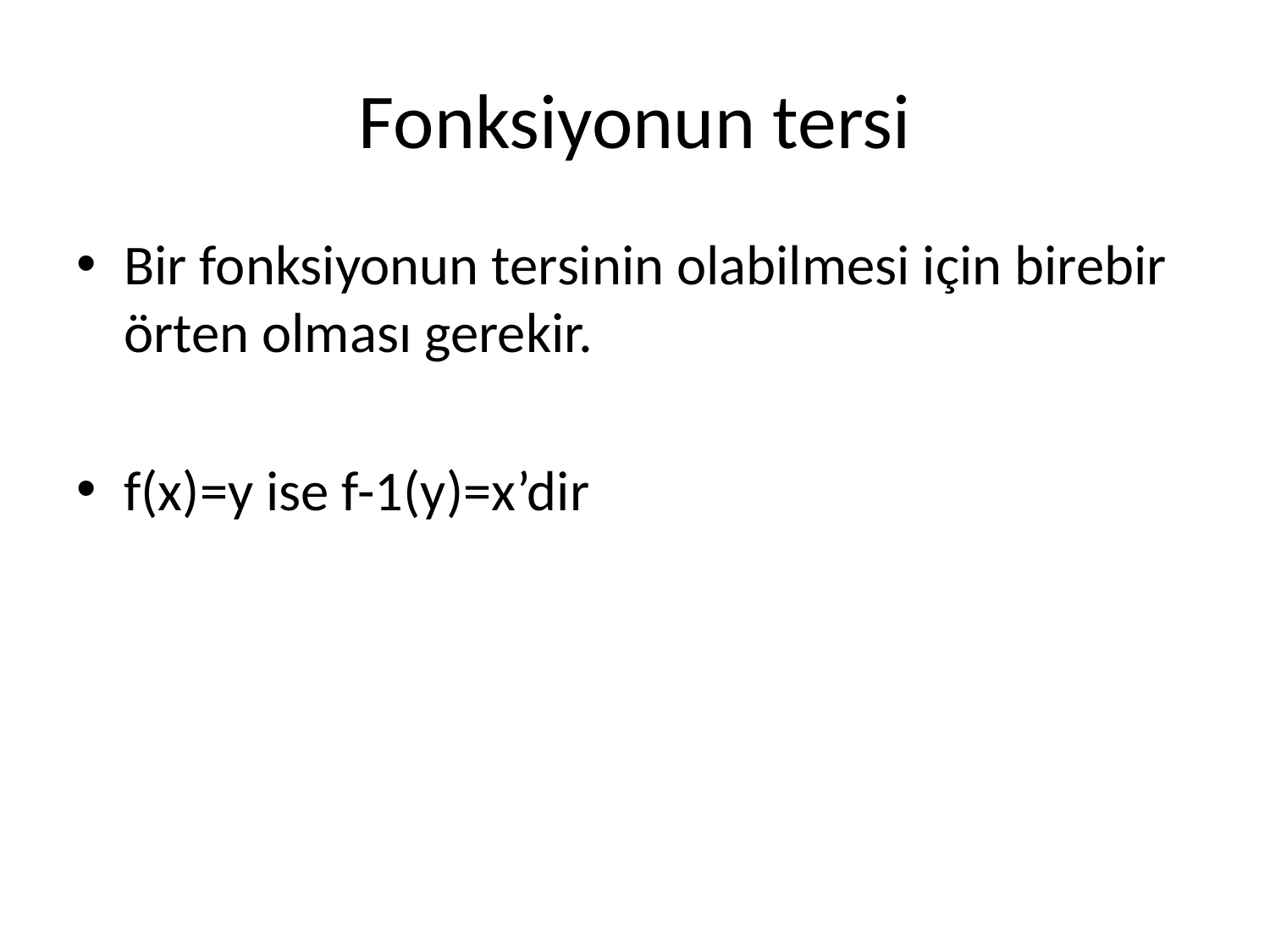

# Fonksiyonun tersi
Bir fonksiyonun tersinin olabilmesi için birebir örten olması gerekir.

f(x)=y ise f-1(y)=x’dir